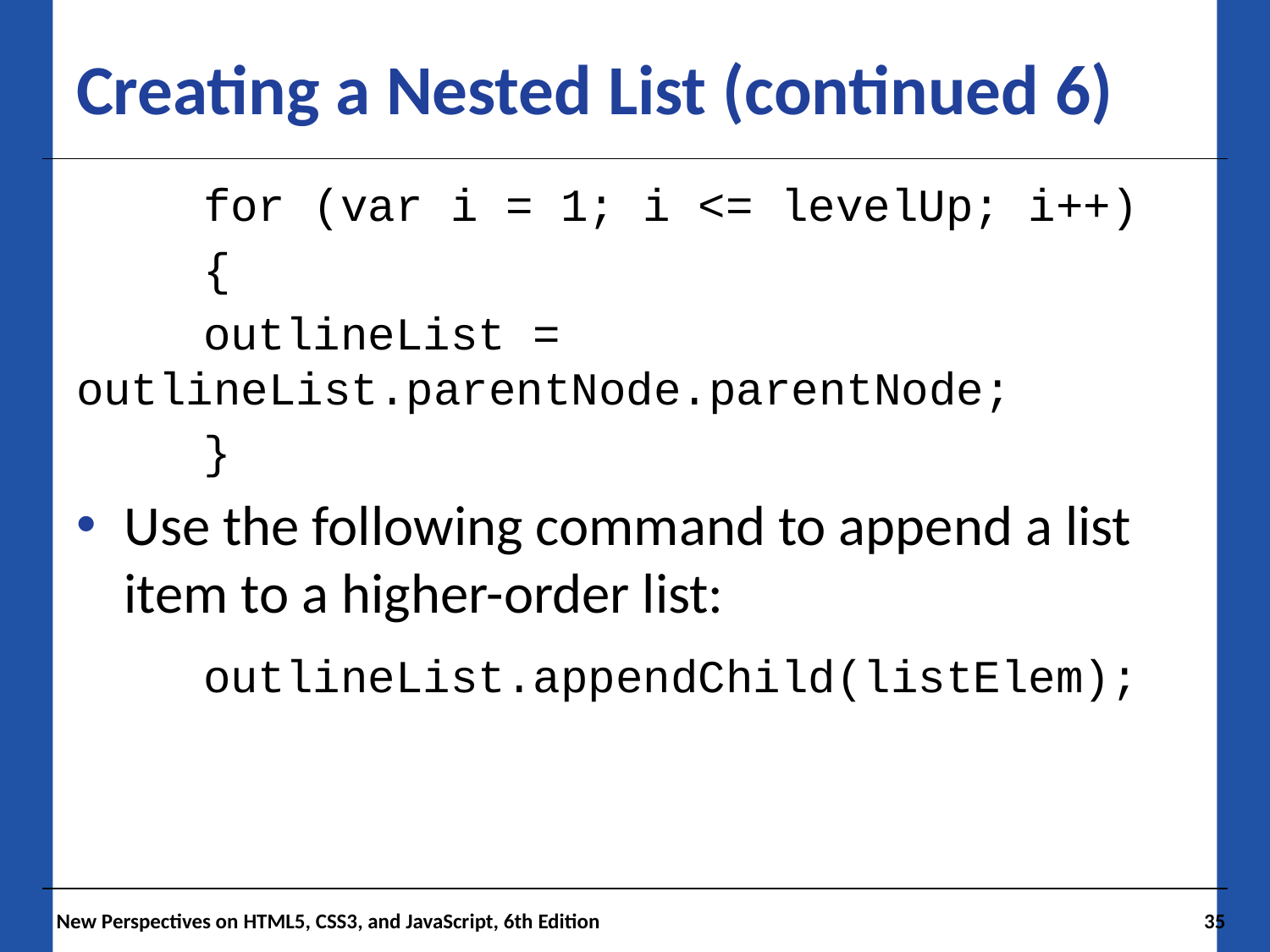

# Creating a Nested List (continued 6)
	for (var i = 1; i <= levelUp; i++)
	{
	outlineList = 	outlineList.parentNode.parentNode;
	}
Use the following command to append a list item to a higher-order list:
	outlineList.appendChild(listElem);
         New Perspectives on HTML5, CSS3, and JavaScript, 6th Edition
35